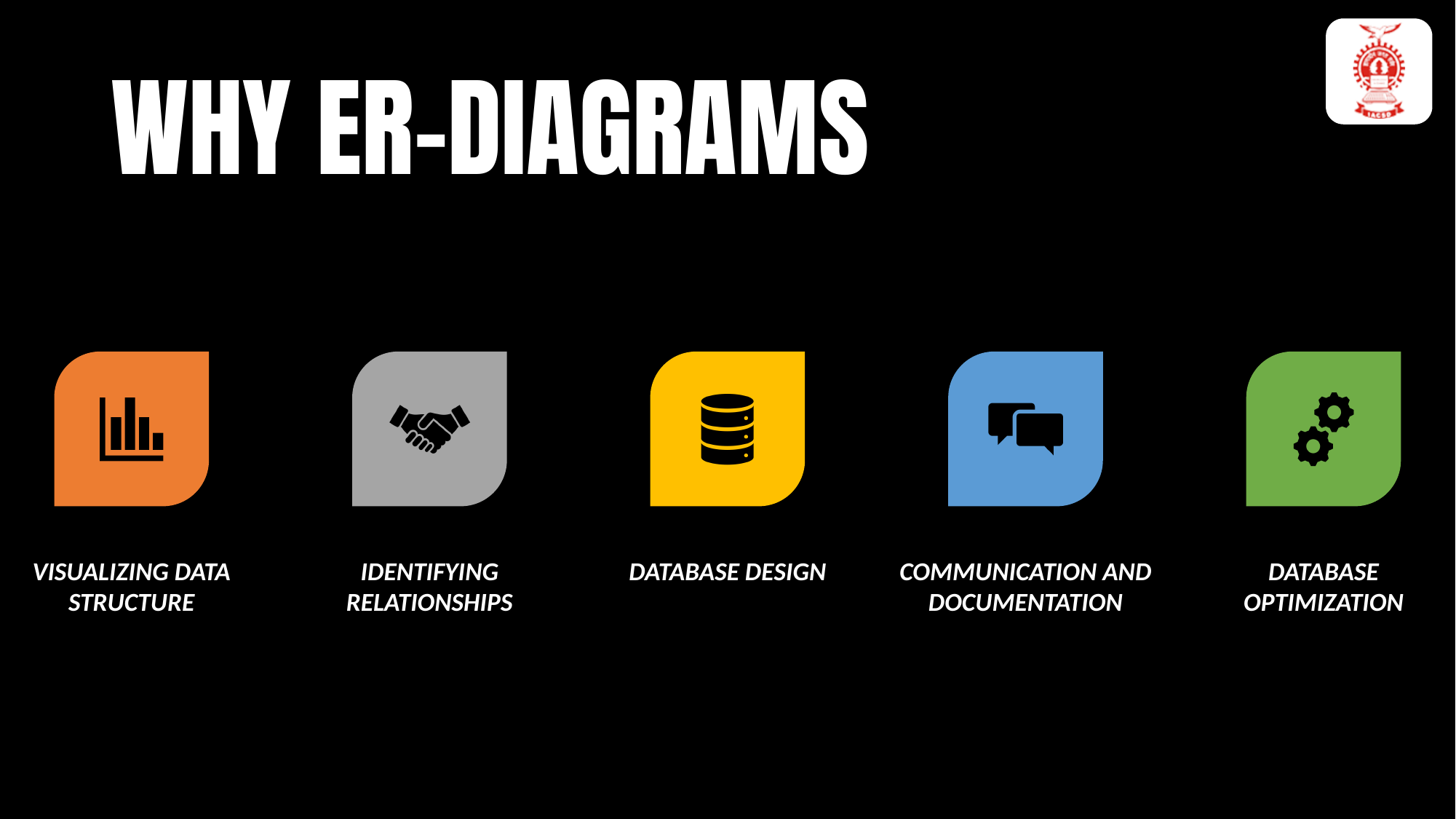

WHY ER-DIAGRAMS

Visualizing Data Structure
Identifying Relationships
Database Design
Communication and Documentation
Database Optimization
ER diagrams are typically created during the early stages of database design, helping to clarify requirements, capture the essence of the data model, and serve as a reference throughout the development process.
ER diagrams are helpful in several ways: